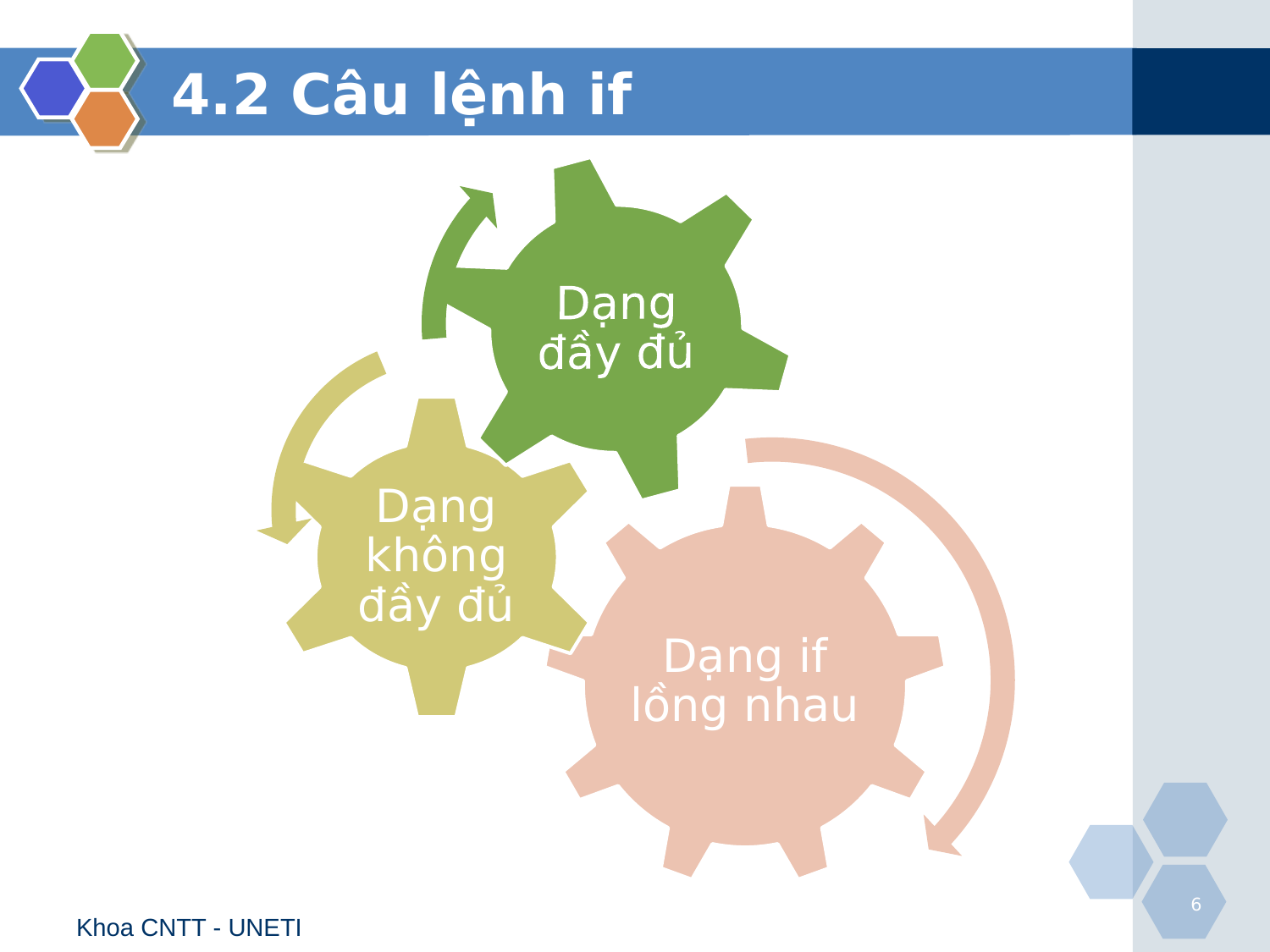

# 4.2 Câu lệnh if
Dạng if lồng nhau
Dạng không đầy đủ
Dạng đầy đủ
6
Khoa CNTT - UNETI